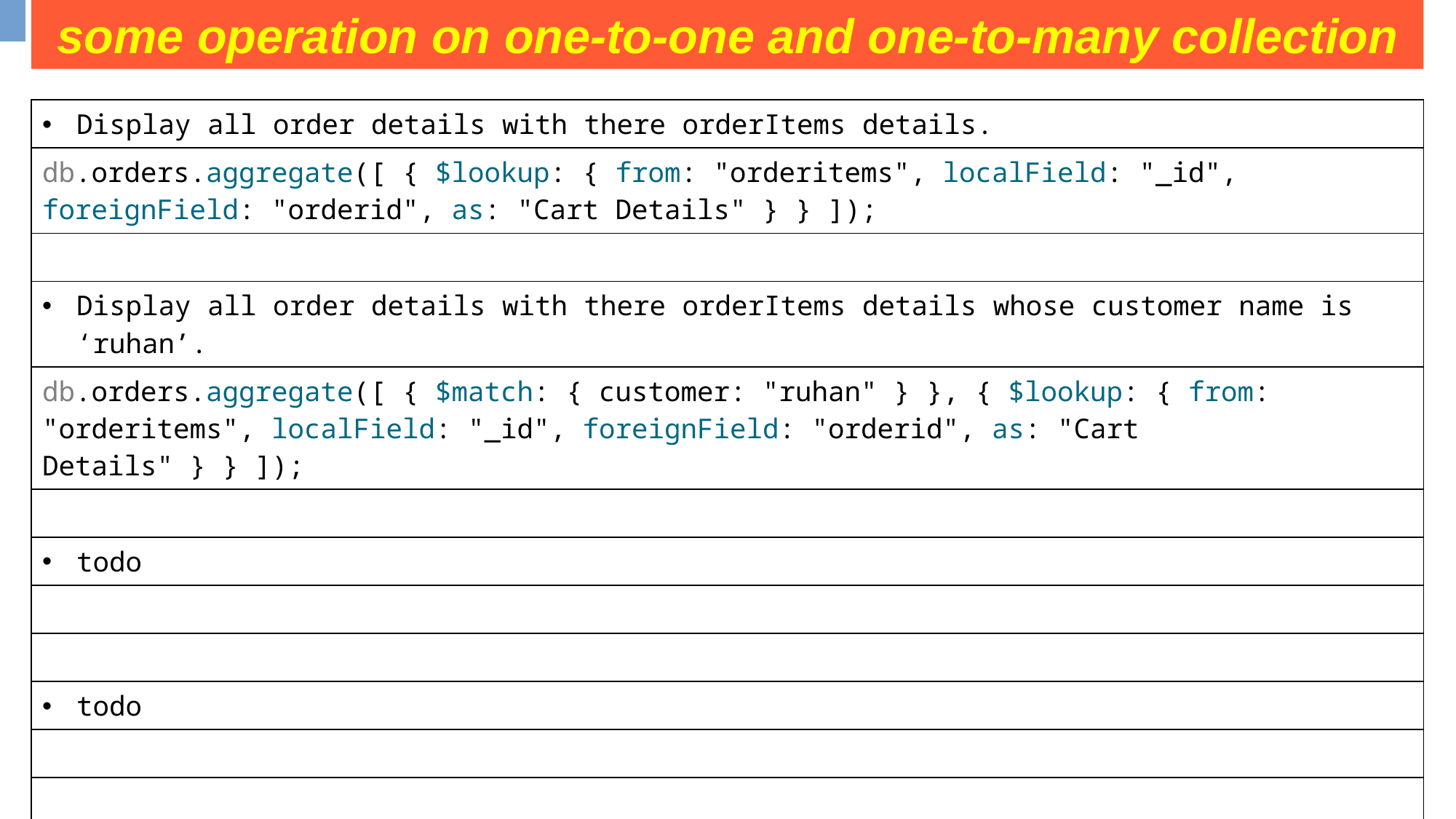

some operation on one-to-one and one-to-many collection
| Display all order details with there orderItems details. |
| --- |
| db.orders.aggregate([ { $lookup: { from: "orderitems", localField: "\_id", foreignField: "orderid", as: "Cart Details" } } ]); |
|  |
| Display all order details with there orderItems details whose customer name is ‘ruhan’. |
| db.orders.aggregate([ { $match: { customer: "ruhan" } }, { $lookup: { from: "orderitems", localField: "\_id", foreignField: "orderid", as: "Cart Details" } } ]); |
|  |
| todo |
|  |
|  |
| todo |
|  |
|  |